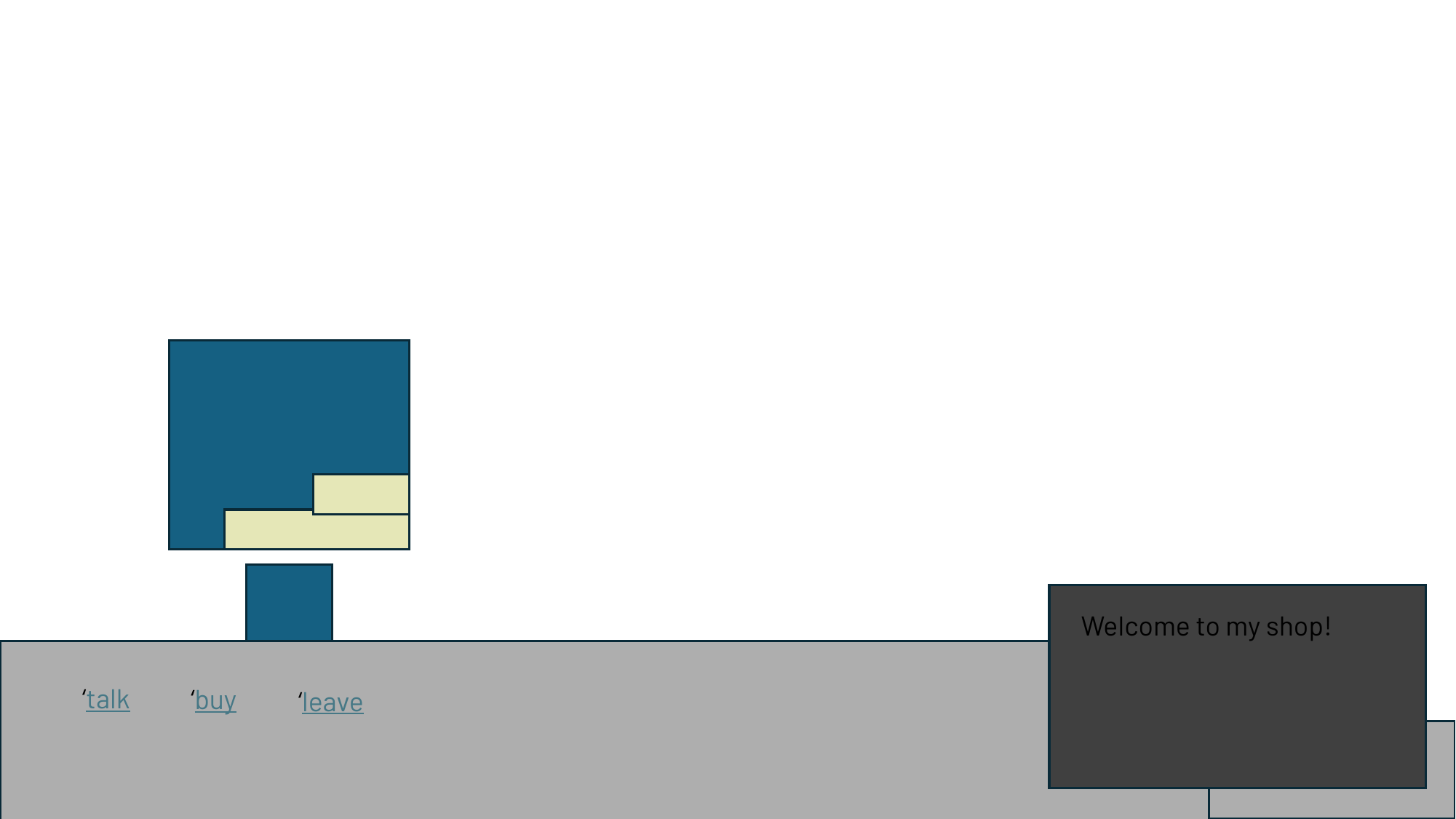

Welcome to my shop!

‘talk
‘buy
‘leave